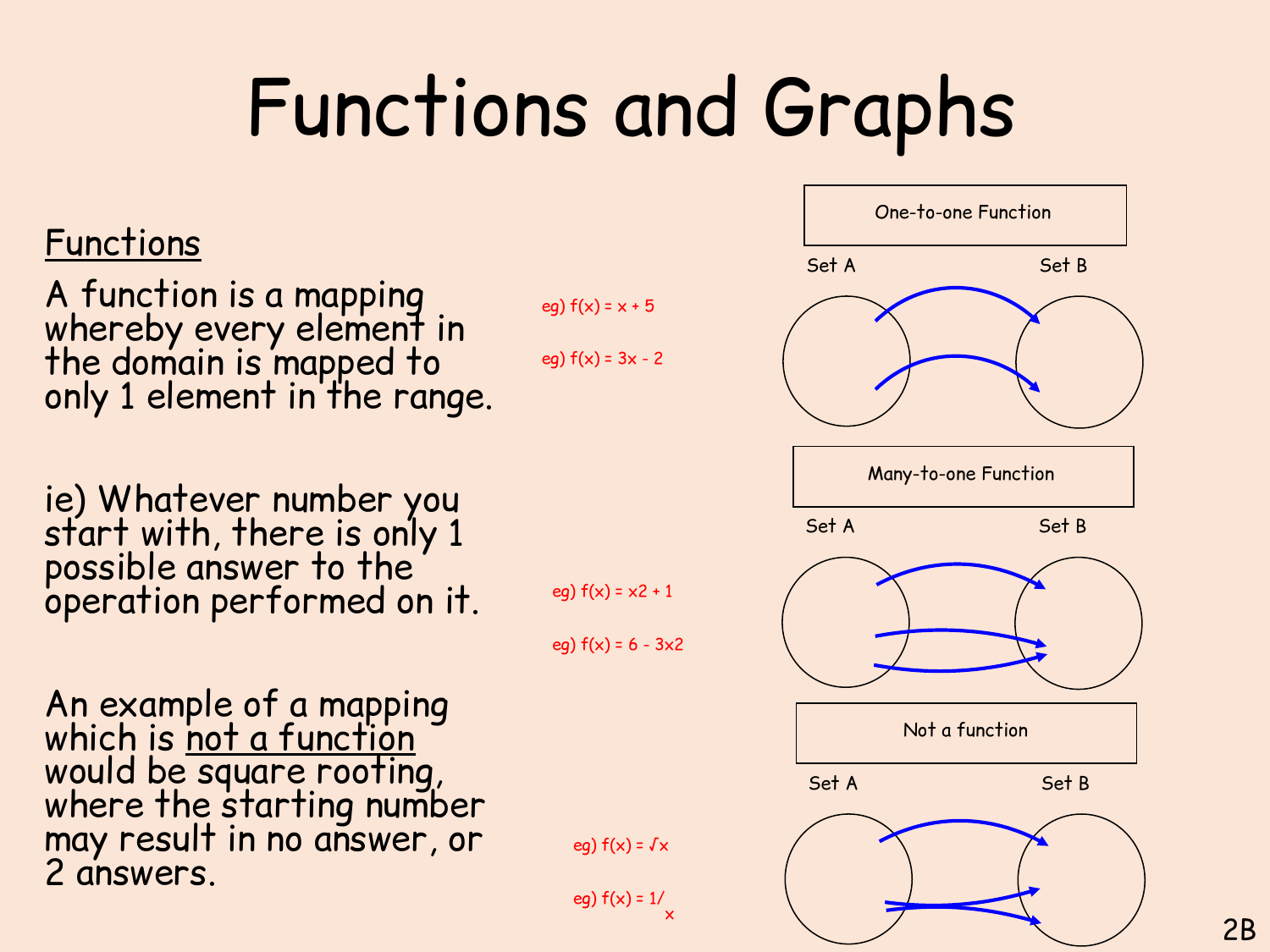

# Functions and Graphs

One-to-one Function
	Functions
	A function is a mapping whereby every element in the domain is mapped to only 1 element in the range.

	ie) Whatever number you start with, there is only 1 possible answer to the operation performed on it.

	An example of a mapping which is not a function would be square rooting, where the starting number may result in no answer, or 2 answers.
Set A
Set B

eg) f(x) = x + 5

eg) f(x) = 3x - 2

Many-to-one Function
Set A
Set B

eg) f(x) = x2 + 1

eg) f(x) = 6 - 3x2

Not a function
Set A
Set B

eg) f(x) = √x
eg) f(x) = 1/x

2B